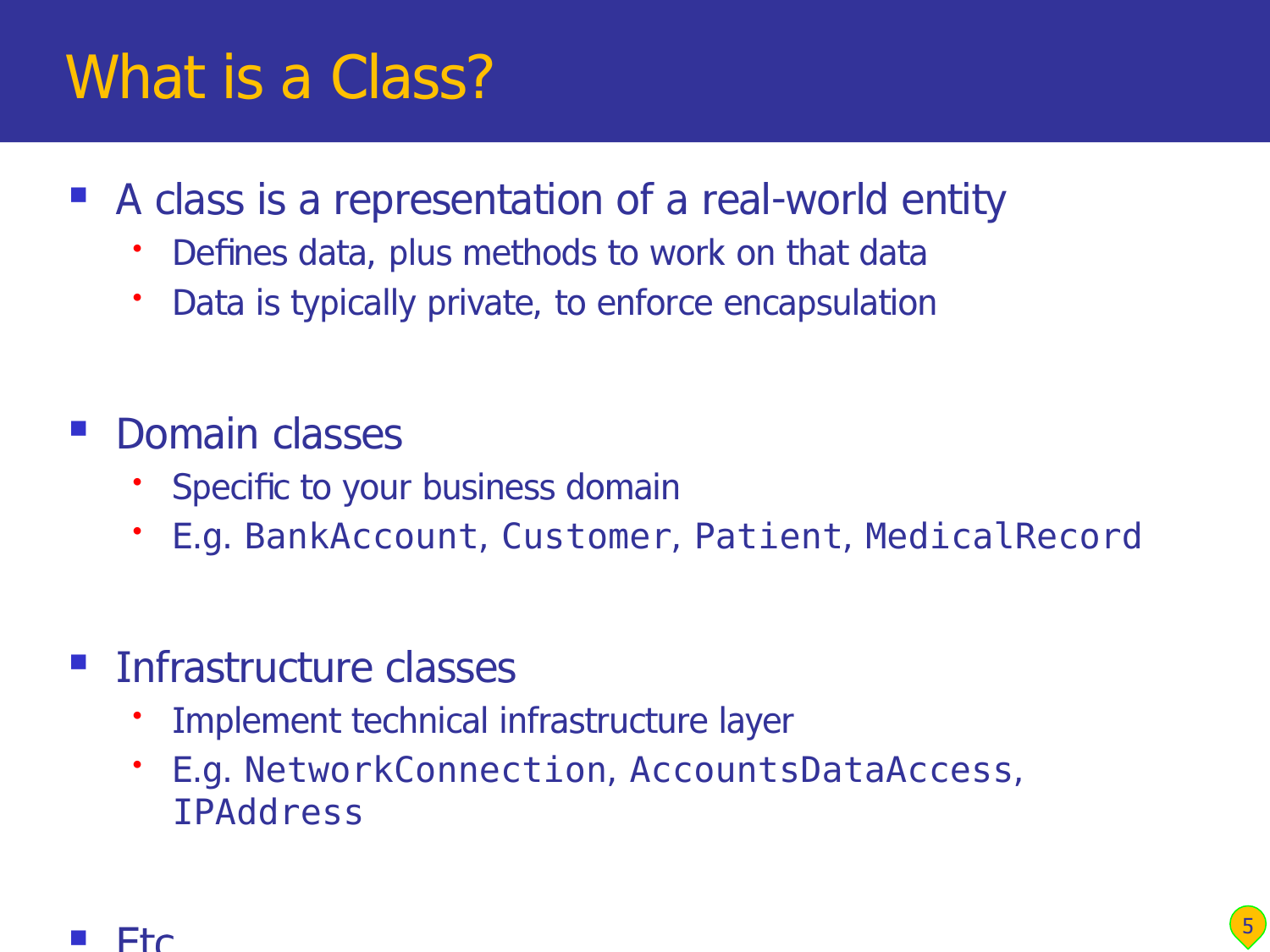

# What is a Class?
A class is a representation of a real-world entity
Defines data, plus methods to work on that data
Data is typically private, to enforce encapsulation

Domain classes
Specific to your business domain
E.g. BankAccount, Customer, Patient, MedicalRecord

Infrastructure classes
Implement technical infrastructure layer
E.g. NetworkConnection, AccountsDataAccess, IPAddress

Etc.

5